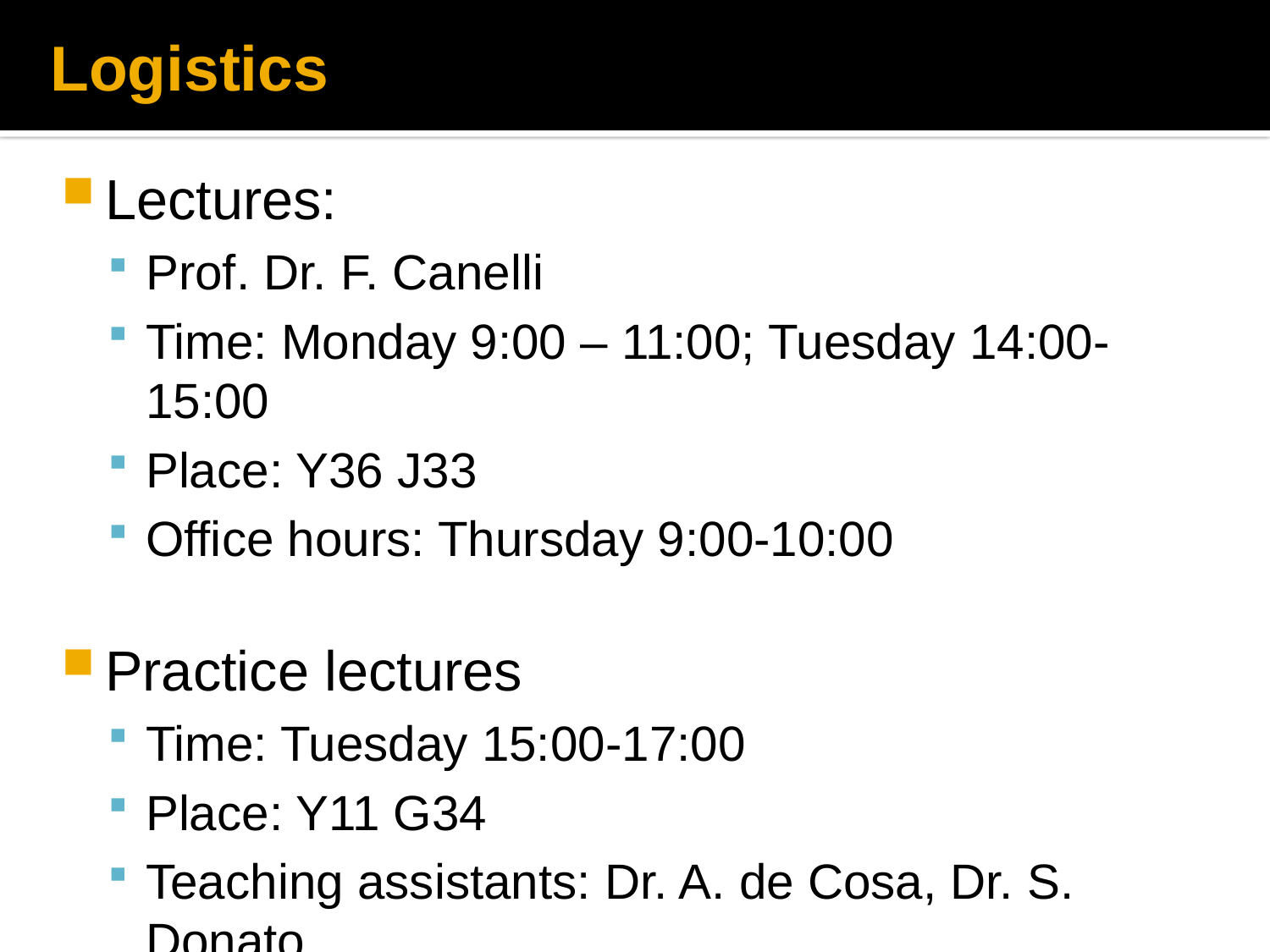

# Logistics
Lectures:
Prof. Dr. F. Canelli
Time: Monday 9:00 – 11:00; Tuesday 14:00-15:00
Place: Y36 J33
Office hours: Thursday 9:00-10:00

Practice lectures
Time: Tuesday 15:00-17:00
Place: Y11 G34
Teaching assistants: Dr. A. de Cosa, Dr. S. Donato